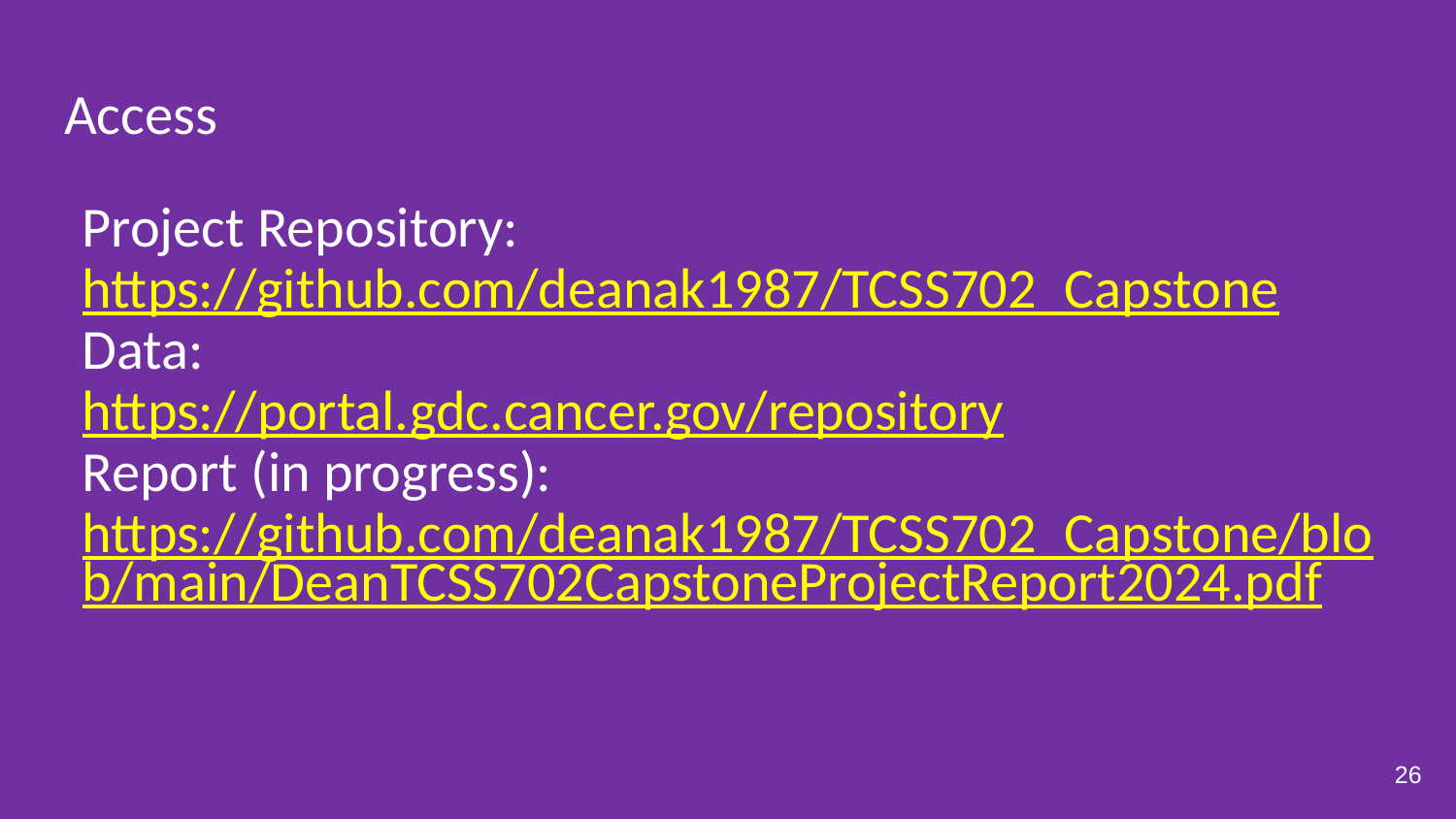

# Access
Project Repository:
https://github.com/deanak1987/TCSS702_Capstone
Data:
https://portal.gdc.cancer.gov/repository
Report (in progress):
https://github.com/deanak1987/TCSS702_Capstone/blob/main/DeanTCSS702CapstoneProjectReport2024.pdf

26